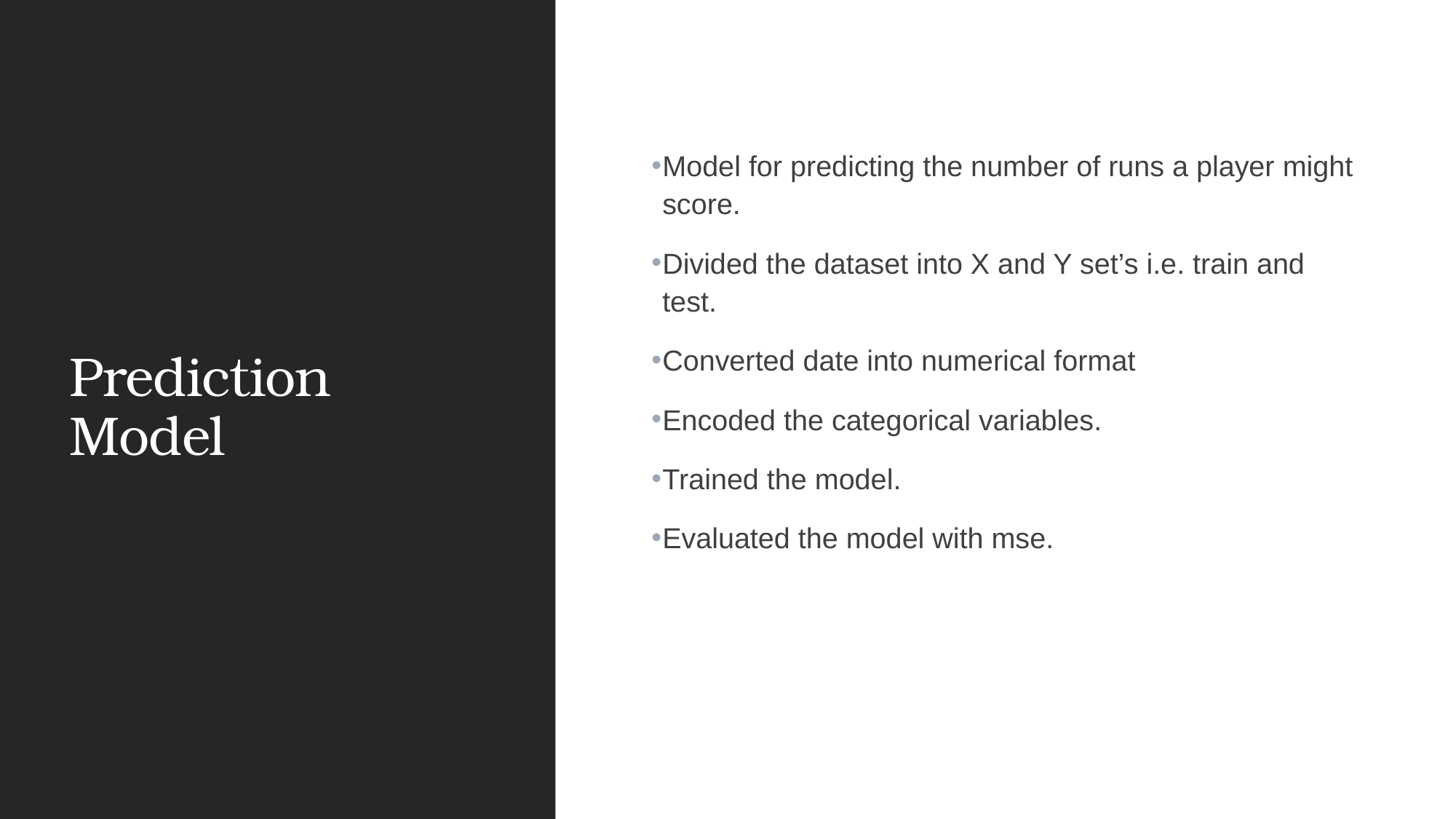

Model for predicting the number of runs a player might score.
Divided the dataset into X and Y set’s i.e. train and test.
Converted date into numerical format
Encoded the categorical variables.
Trained the model.
Evaluated the model with mse.

# Prediction Model